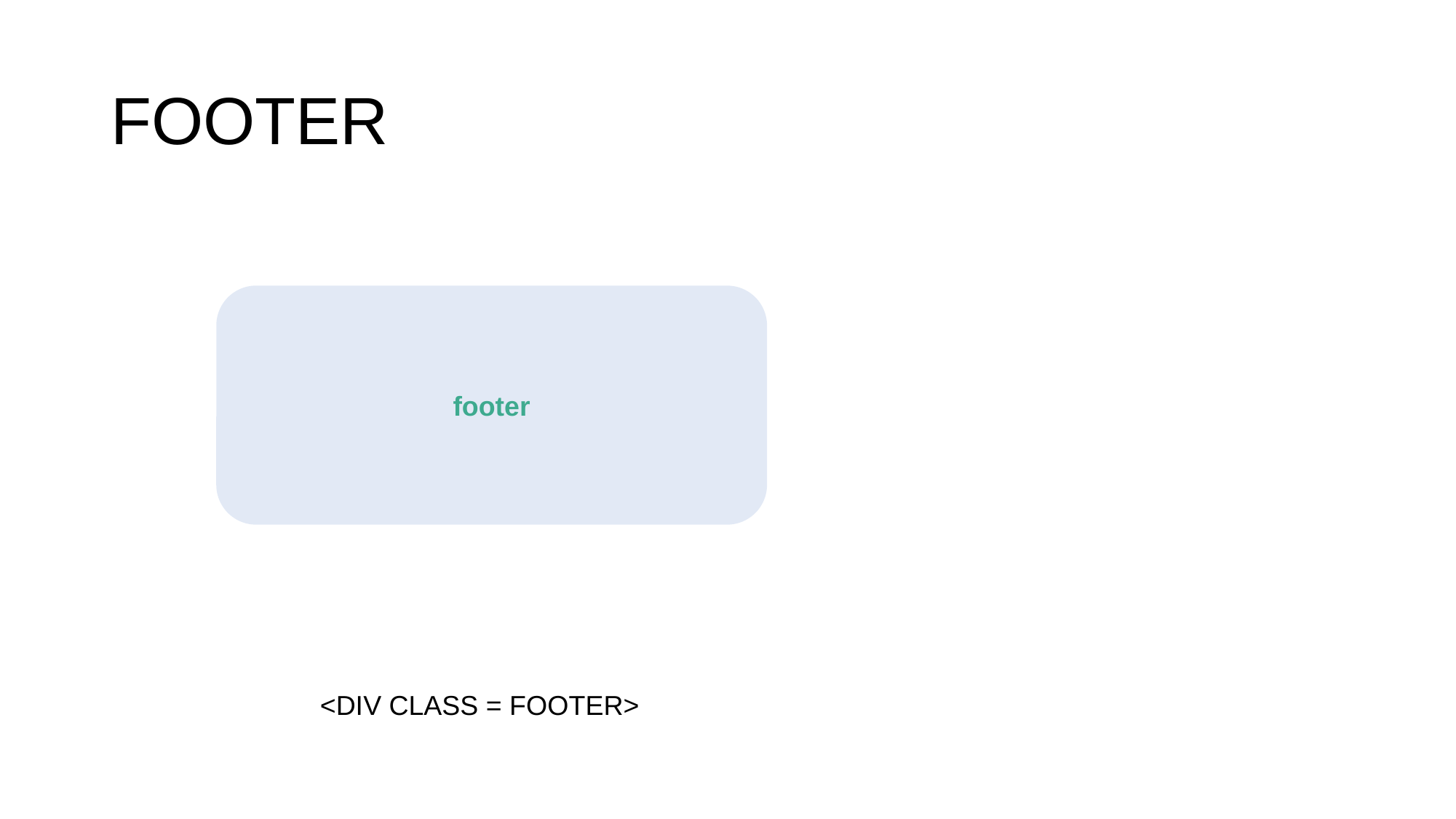

# FOOTER
footer
<DIV CLASS = FOOTER>